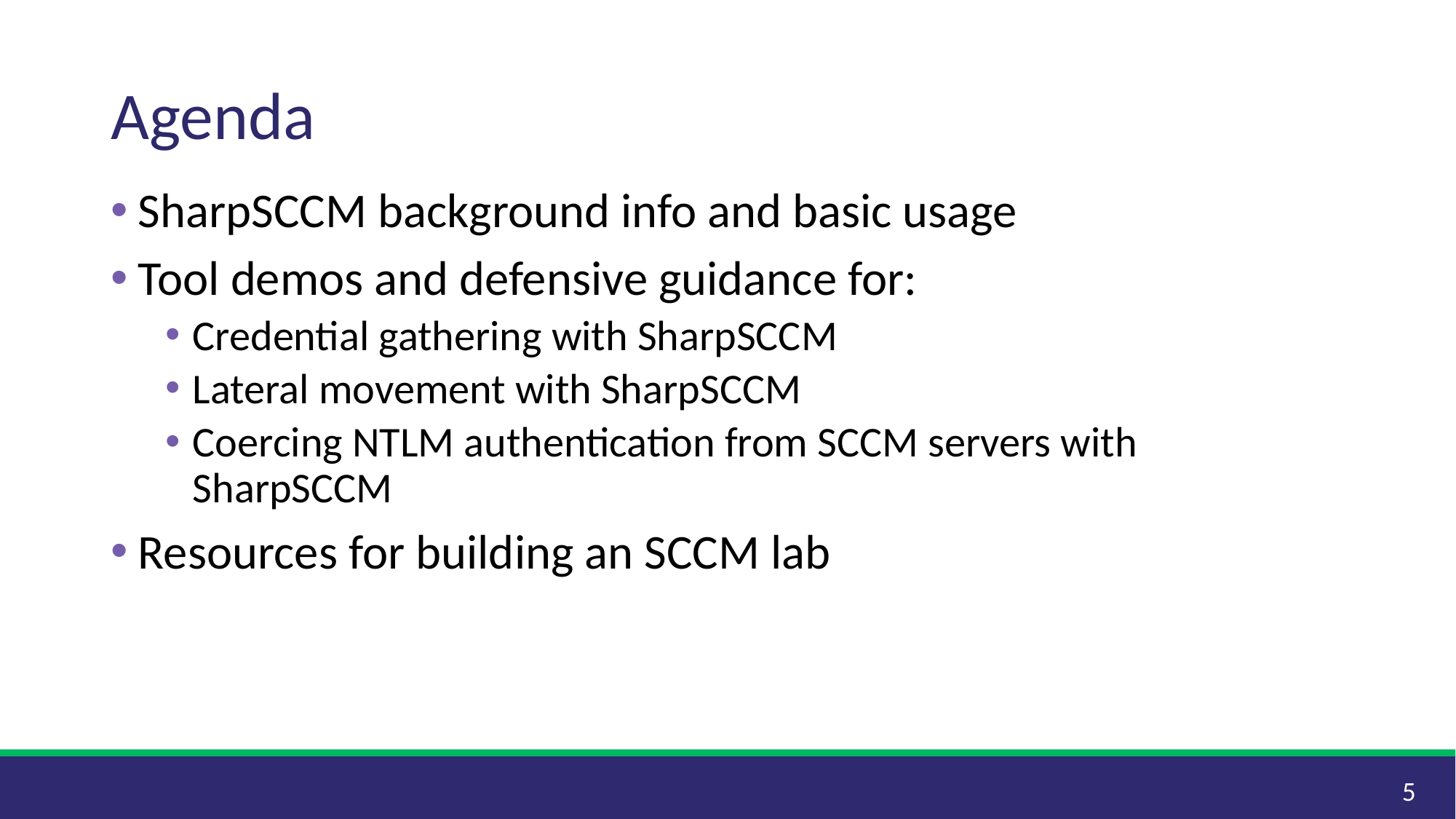

# Agenda
SharpSCCM background info and basic usage
Tool demos and defensive guidance for:
Credential gathering with SharpSCCM
Lateral movement with SharpSCCM
Coercing NTLM authentication from SCCM servers with SharpSCCM
Resources for building an SCCM lab
5